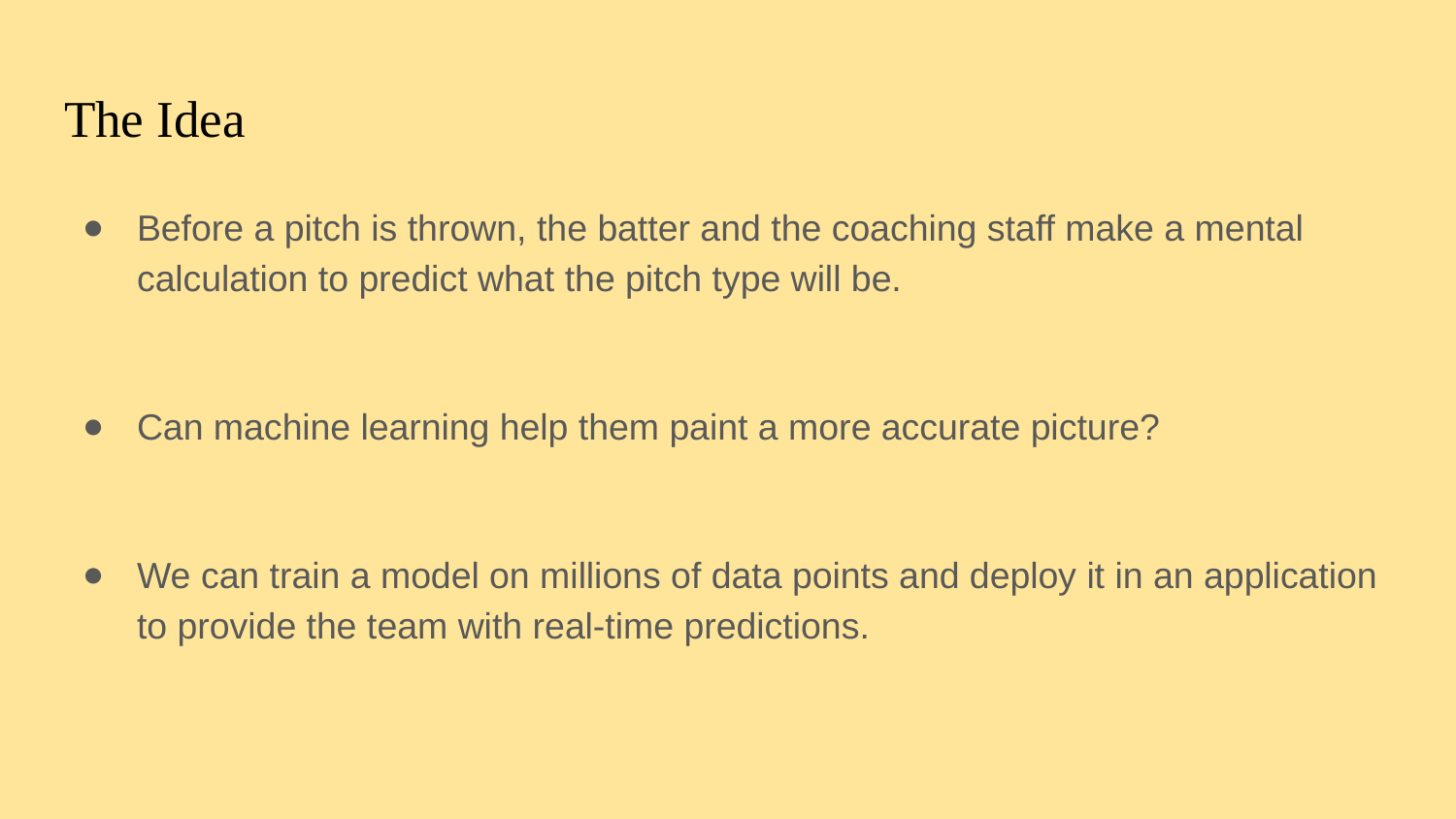

# The Idea
Before a pitch is thrown, the batter and the coaching staff make a mental calculation to predict what the pitch type will be.

Can machine learning help them paint a more accurate picture?

We can train a model on millions of data points and deploy it in an application to provide the team with real-time predictions.